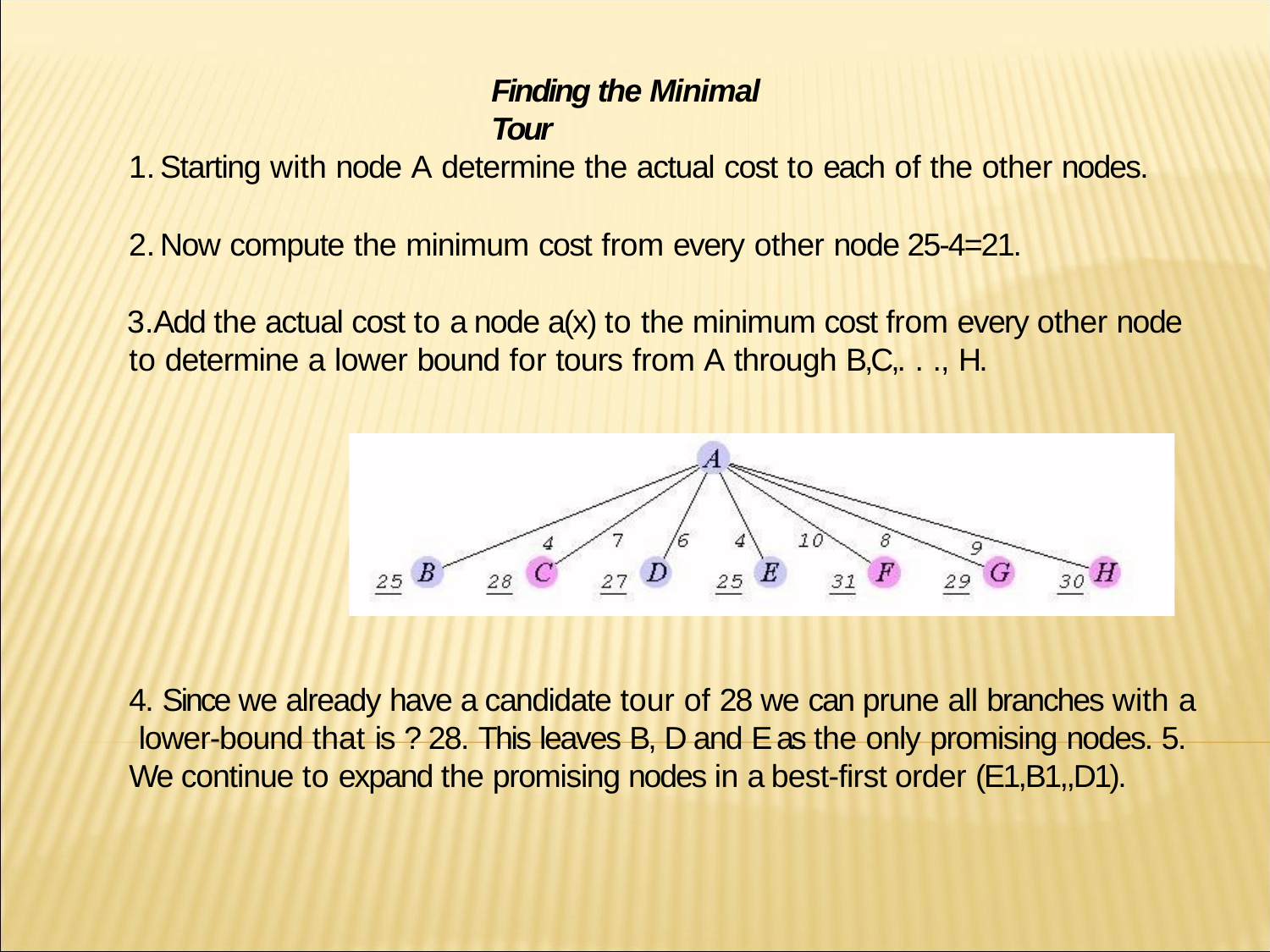

# Finding the Minimal Tour
Starting with node A determine the actual cost to each of the other nodes.

Now compute the minimum cost from every other node 25-4=21.

Add the actual cost to a node a(x) to the minimum cost from every other node  to determine a lower bound for tours from A through B,C,. . ., H.

4. Since we already have a candidate tour of 28 we can prune all branches with a  lower-bound that is ? 28. This leaves B, D and E as the only promising nodes. 5.  We continue to expand the promising nodes in a best-first order (E1,B1,,D1).